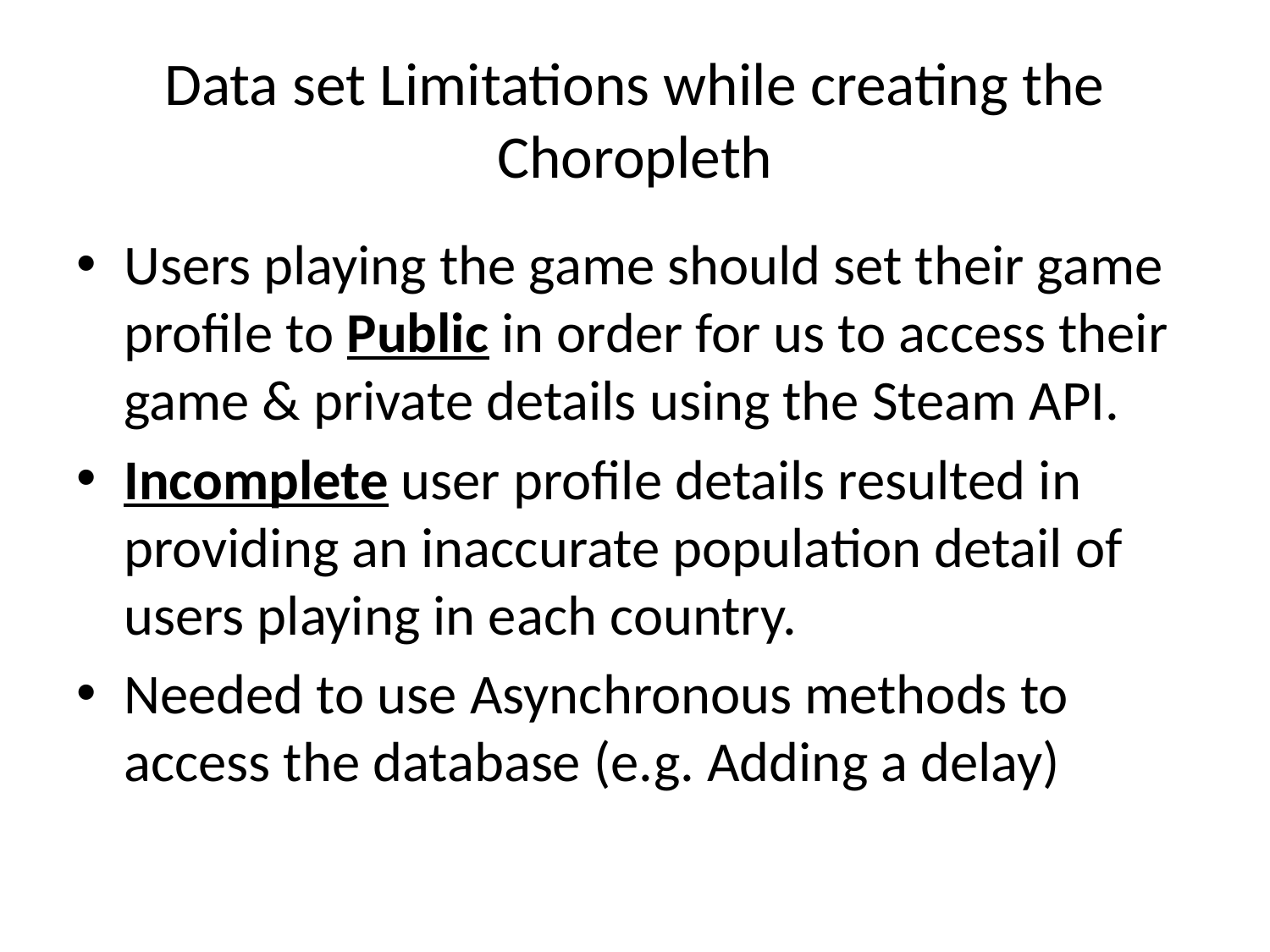

# Data set Limitations while creating the Choropleth
Users playing the game should set their game profile to Public in order for us to access their game & private details using the Steam API.
Incomplete user profile details resulted in providing an inaccurate population detail of users playing in each country.
Needed to use Asynchronous methods to access the database (e.g. Adding a delay)